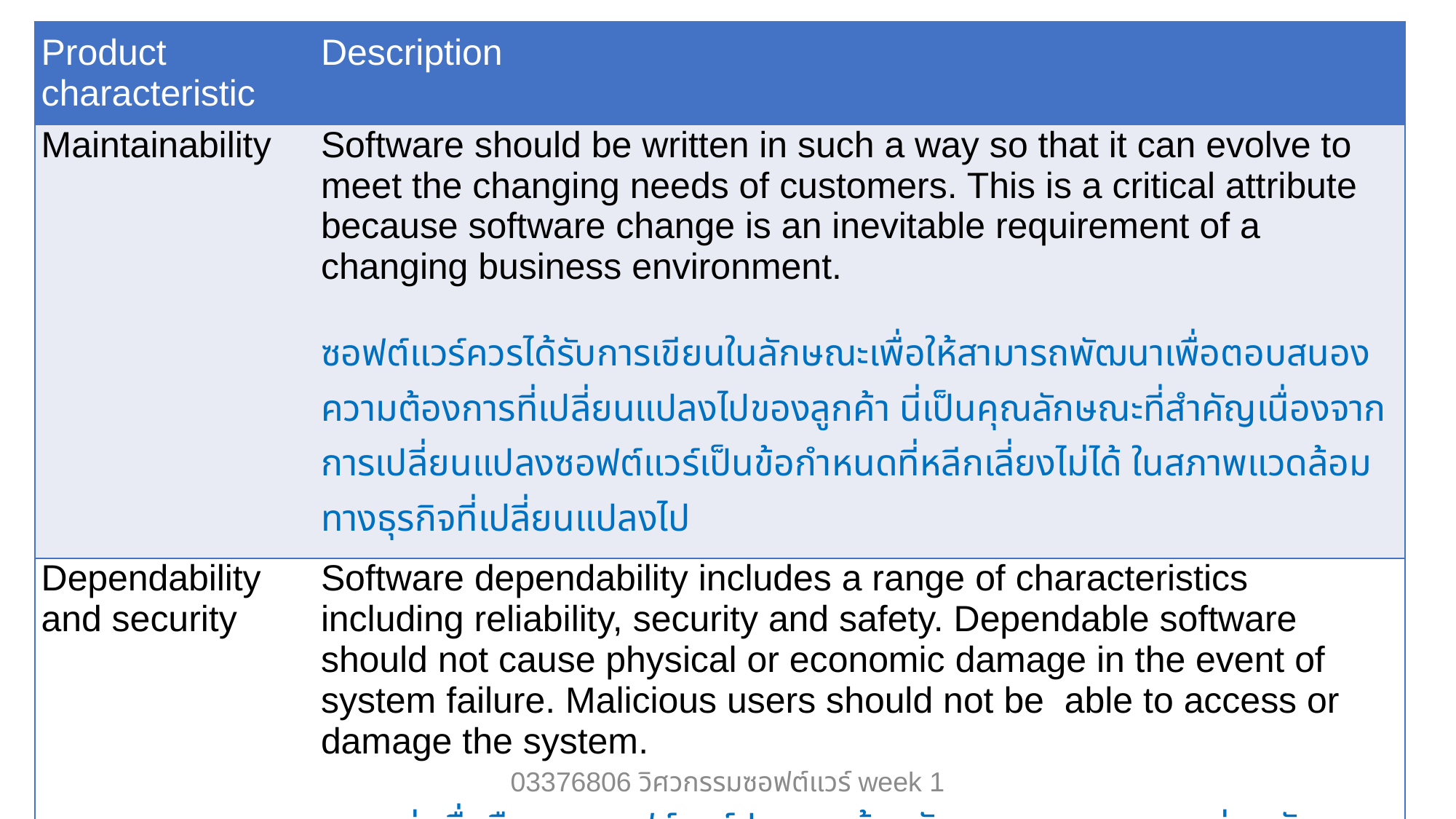

| Product characteristic | Description |
| --- | --- |
| Maintainability | Software should be written in such a way so that it can evolve to meet the changing needs of customers. This is a critical attribute because software change is an inevitable requirement of a changing business environment. ซอฟต์แวร์ควรได้รับการเขียนในลักษณะเพื่อให้สามารถพัฒนาเพื่อตอบสนองความต้องการที่เปลี่ยนแปลงไปของลูกค้า นี่เป็นคุณลักษณะที่สำคัญเนื่องจากการเปลี่ยนแปลงซอฟต์แวร์เป็นข้อกำหนดที่หลีกเลี่ยงไม่ได้ ในสภาพแวดล้อมทางธุรกิจที่เปลี่ยนแปลงไป |
| Dependability and security | Software dependability includes a range of characteristics including reliability, security and safety. Dependable software should not cause physical or economic damage in the event of system failure. Malicious users should not be able to access or damage the system. ความน่าเชื่อถือของซอฟต์แวร์ประกอบด้วยลักษณะเฉพาะหลายอย่าง นับตั้งแต่ ความน่าเชื่อถือ ความมั่นคง และความปลอดภัย ซอฟต์แวร์ที่น่าเชื่อถือไม่ควรทำให้เกิดความเสียหายไม่ว่าจะเป็นทางกายภาพหรือทางเศรษฐกิจ ถึงแม้ระบบจะล้มเหลวก็ตาม ผู้ใช้ที่เป็นอันตรายไม่ควรสามารถเข้าถึงหรือทำลายระบบได้ |
03376806 วิศวกรรมซอฟต์แวร์ week 1
27